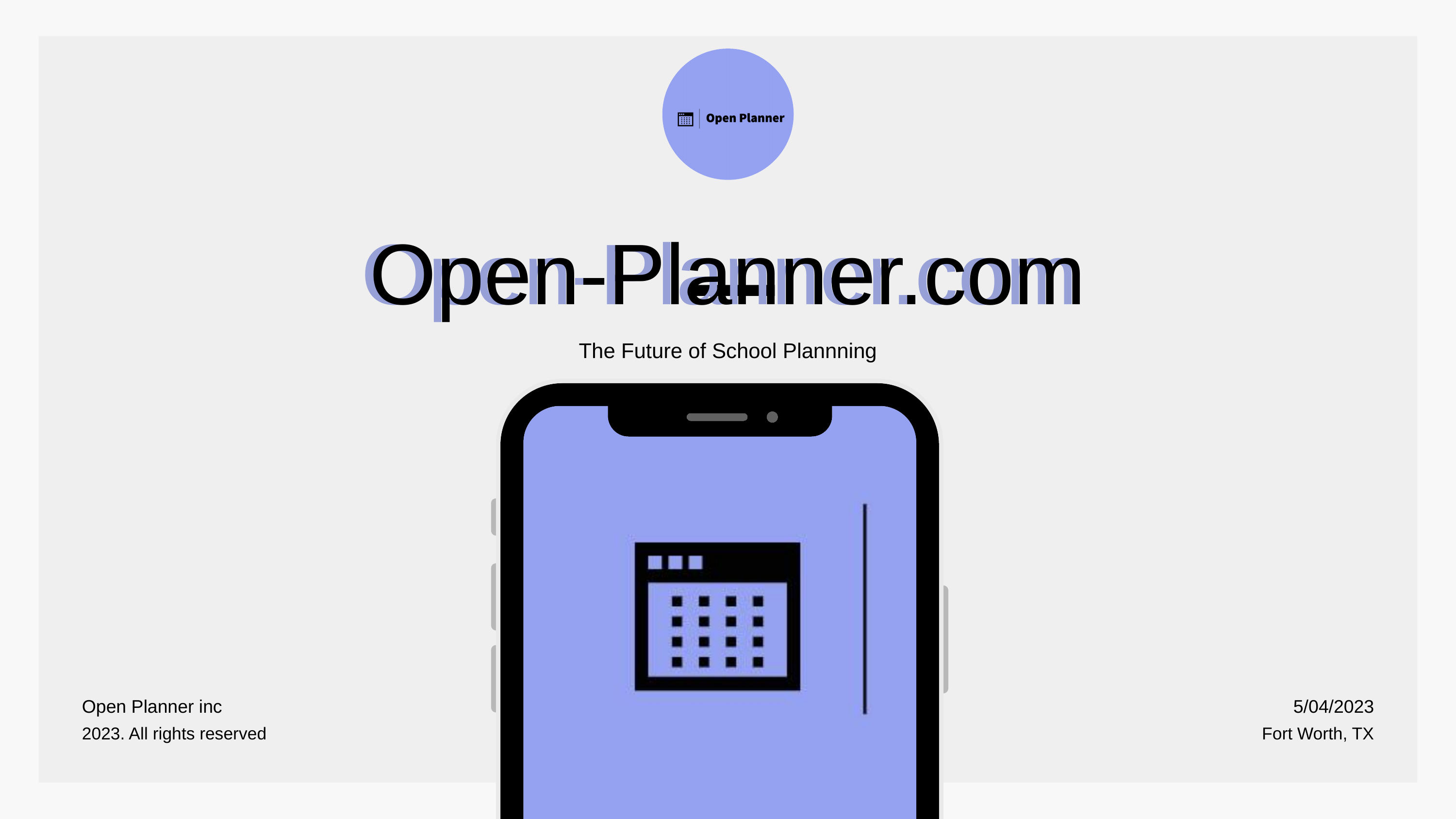

Open-Planner.com
Open-Planner.com

The Future of School Plannning

Open Planner inc
5/04/2023
2023. All rights reserved
Fort Worth, TX